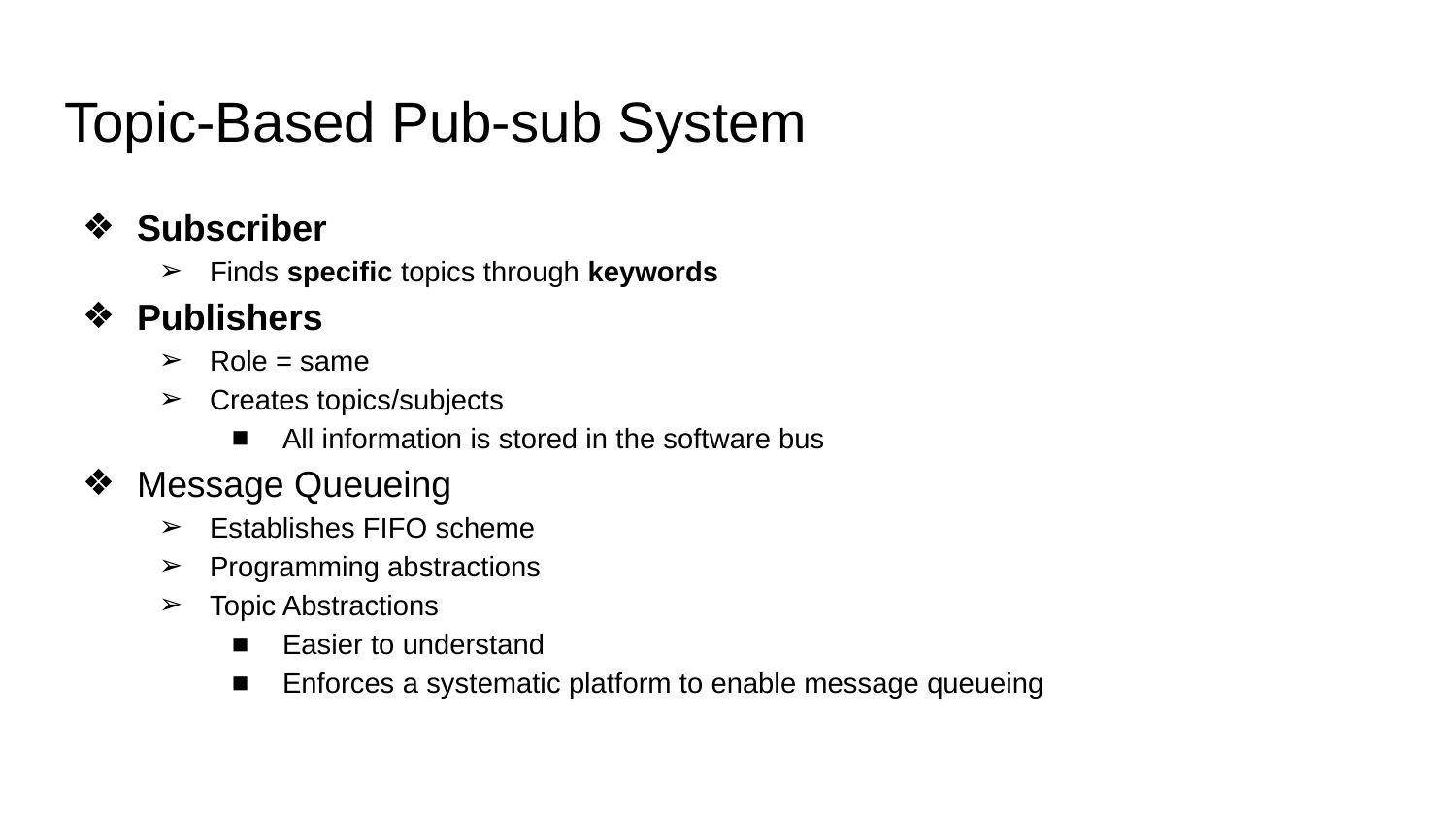

# Topic-Based Pub-sub System
Subscriber
Finds specific topics through keywords
Publishers
Role = same
Creates topics/subjects
All information is stored in the software bus
Message Queueing
Establishes FIFO scheme
Programming abstractions
Topic Abstractions
Easier to understand
Enforces a systematic platform to enable message queueing